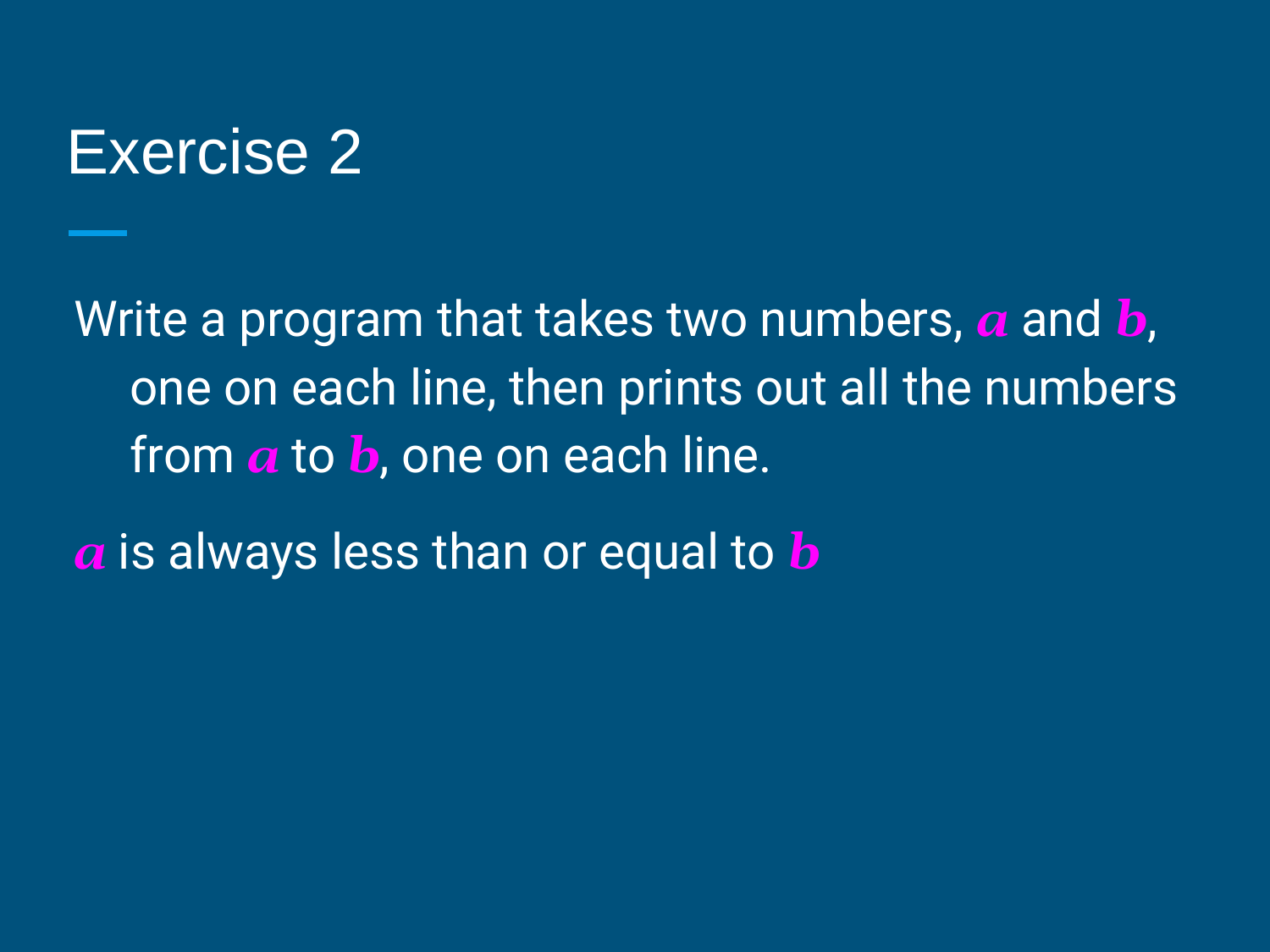

# Exercise 2
Write a program that takes two numbers, a and b, one on each line, then prints out all the numbers from a to b, one on each line.
a is always less than or equal to b